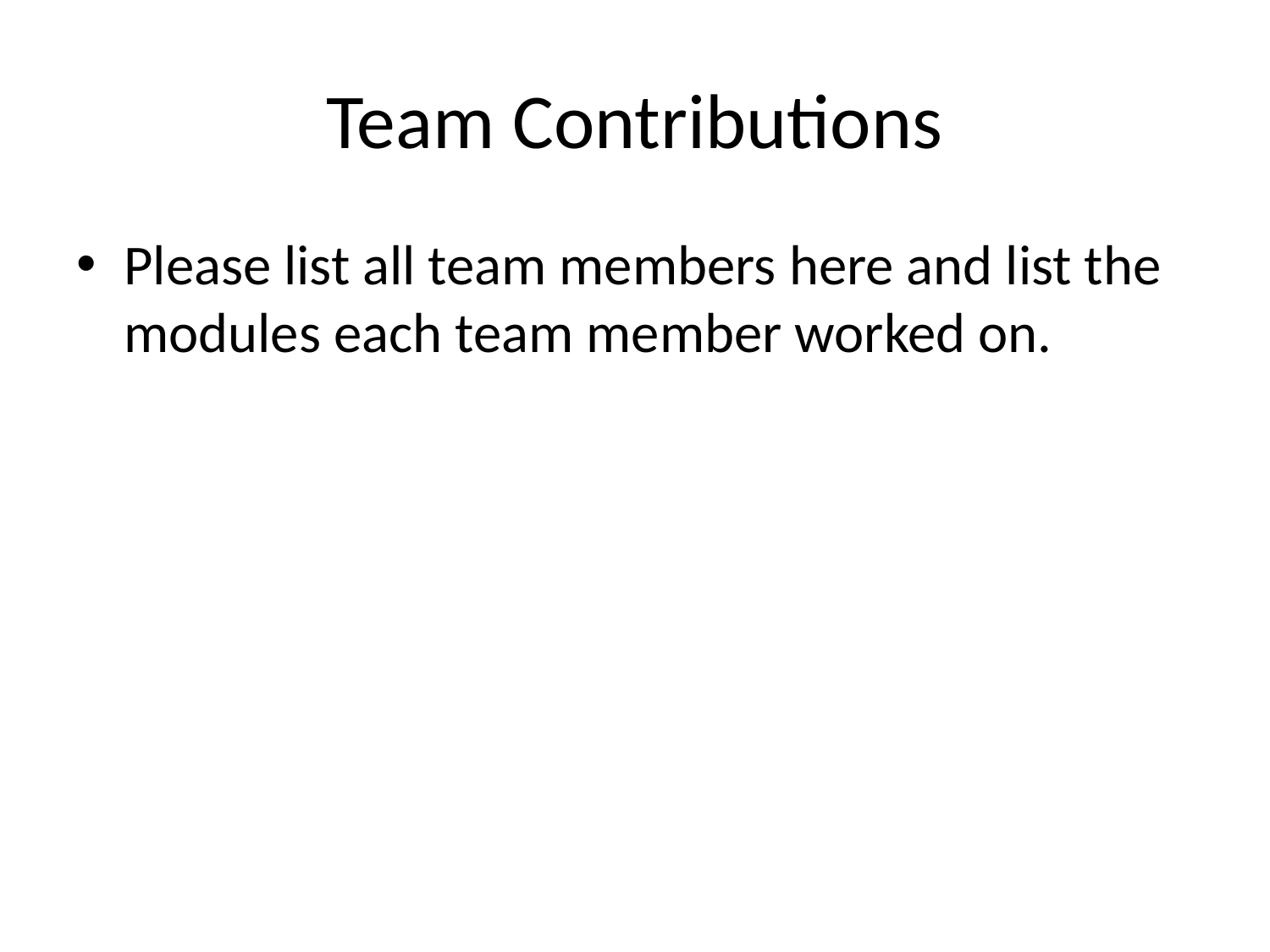

# Team Contributions
Please list all team members here and list the modules each team member worked on.